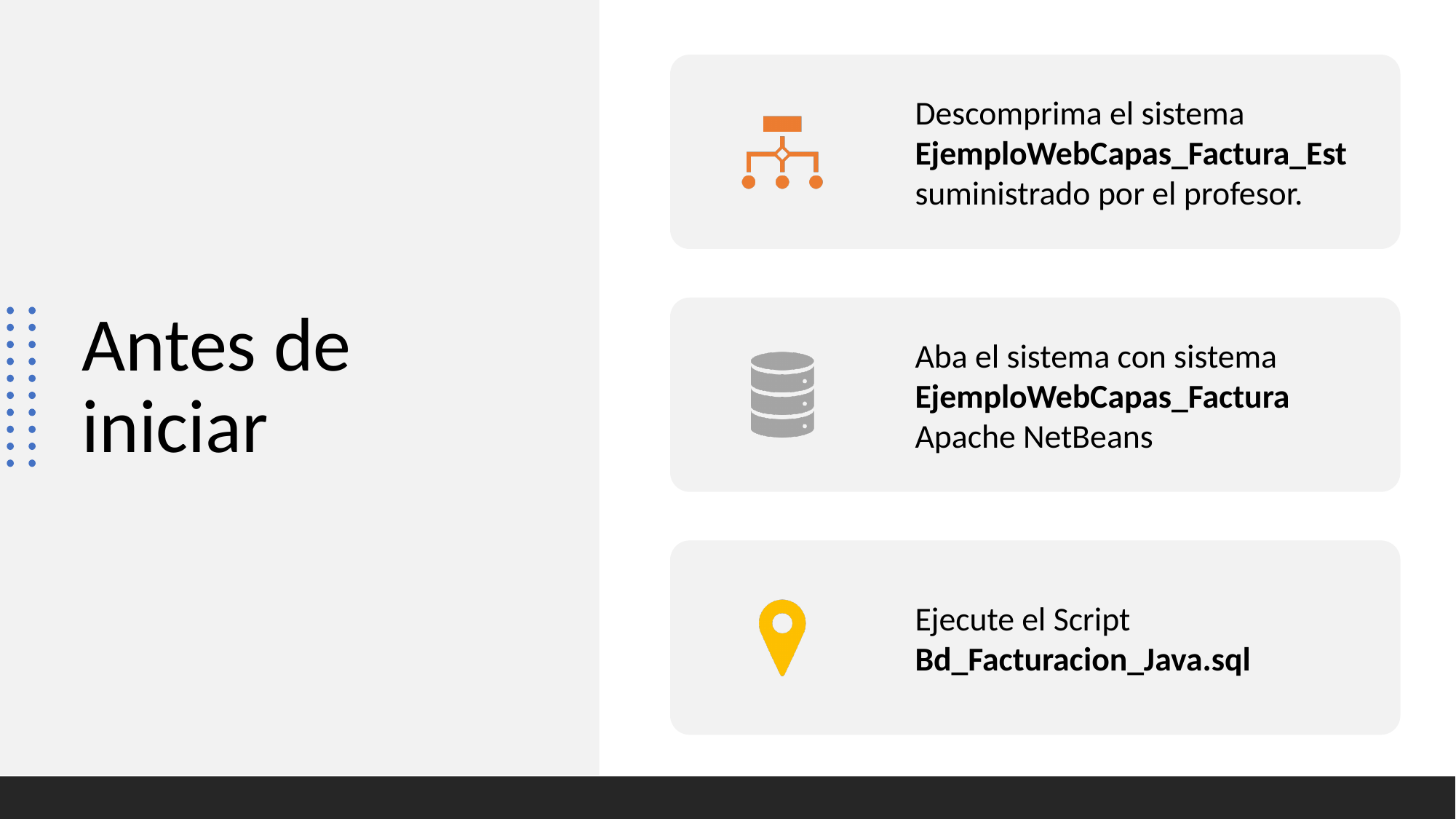

Descomprima el sistema EjemploWebCapas_Factura_Est suministrado por el profesor.
Aba el sistema con sistema EjemploWebCapas_Factura  Apache NetBeans
Ejecute el Script Bd_Facturacion_Java.sql
# Antes de iniciar